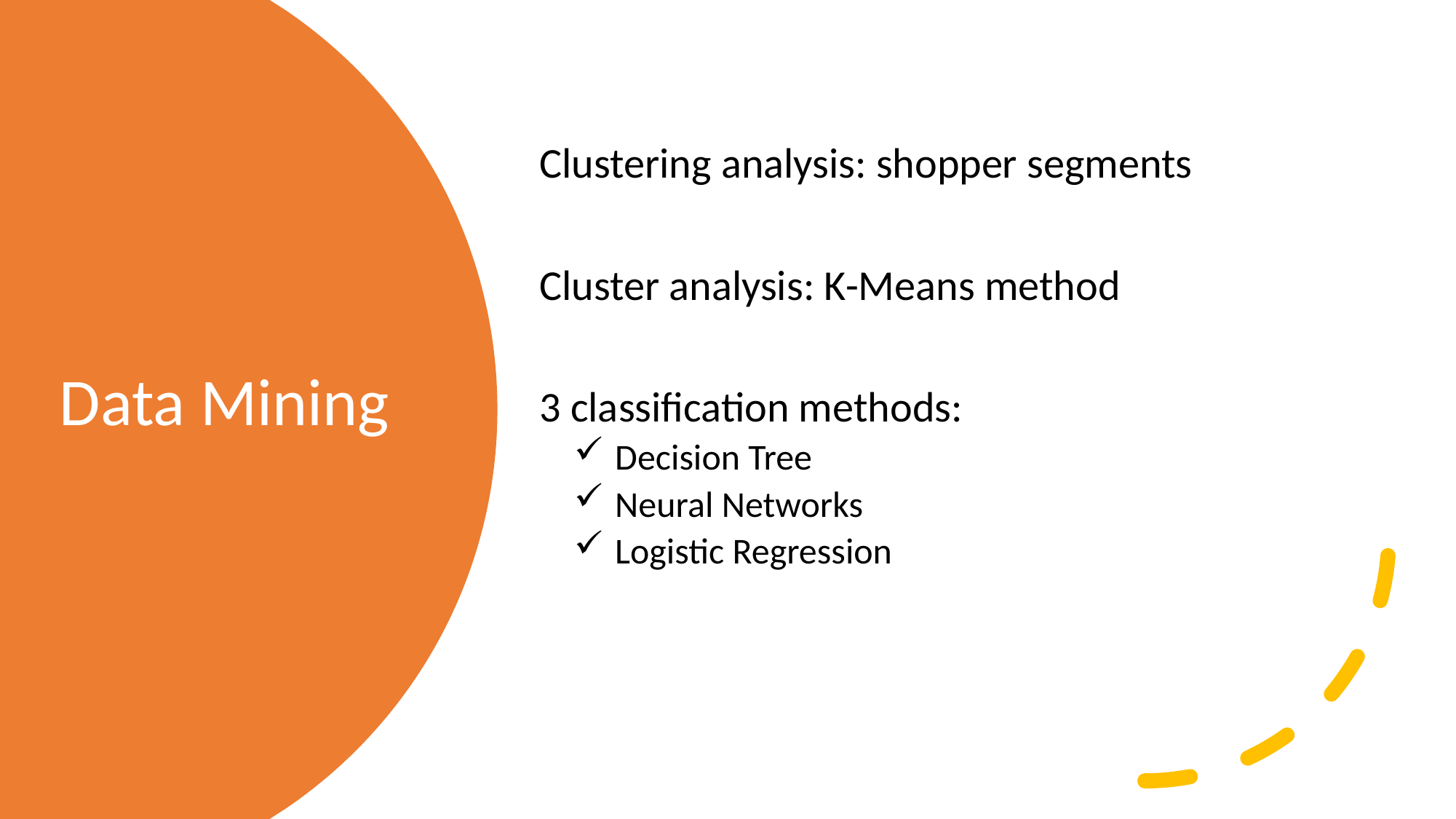

Clustering analysis: shopper segments

Cluster analysis: K-Means method

3 classification methods:
Decision Tree
Neural Networks
Logistic Regression

Data Mining